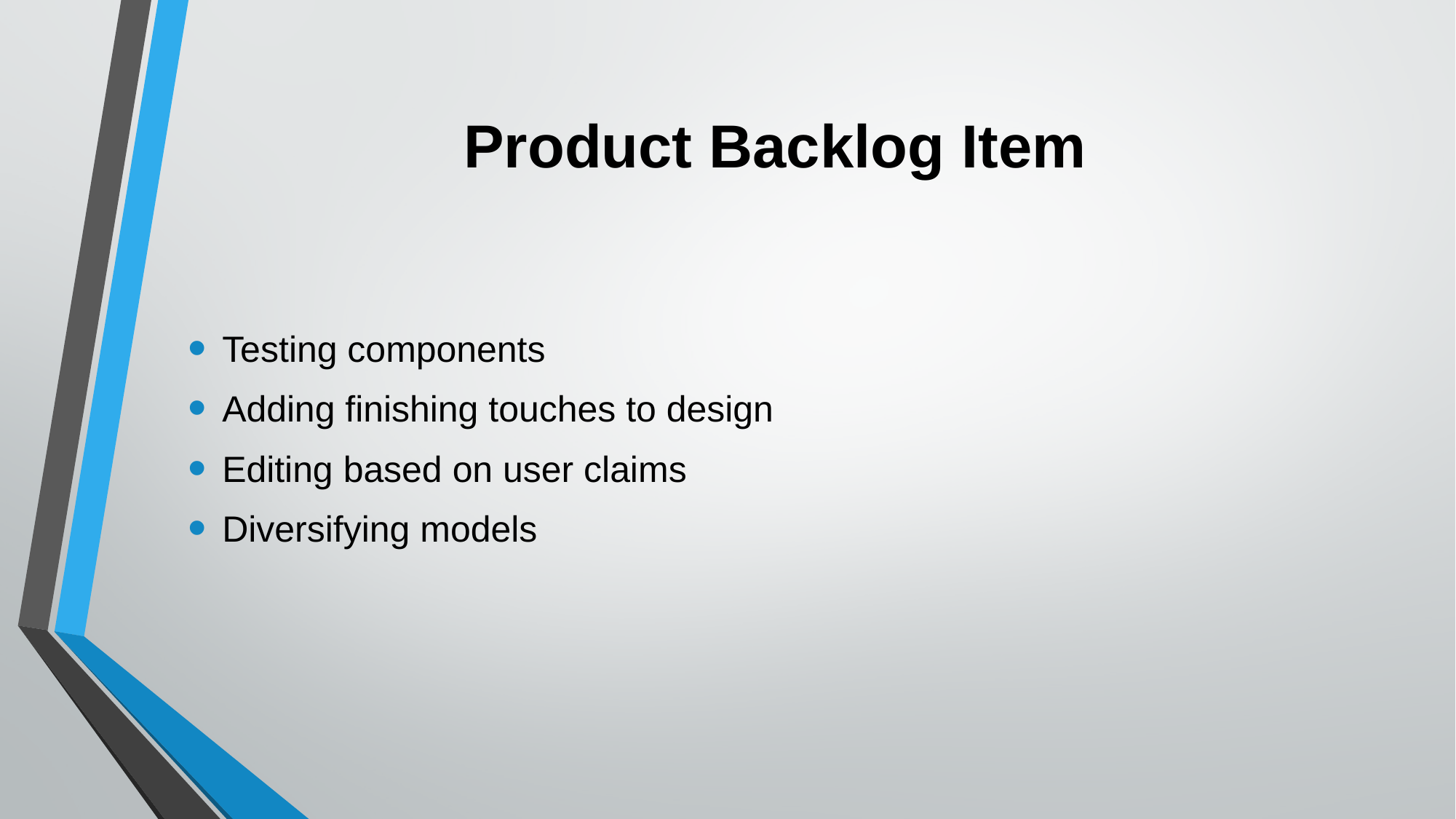

# Product Backlog Item
Testing components
Adding finishing touches to design
Editing based on user claims
Diversifying models